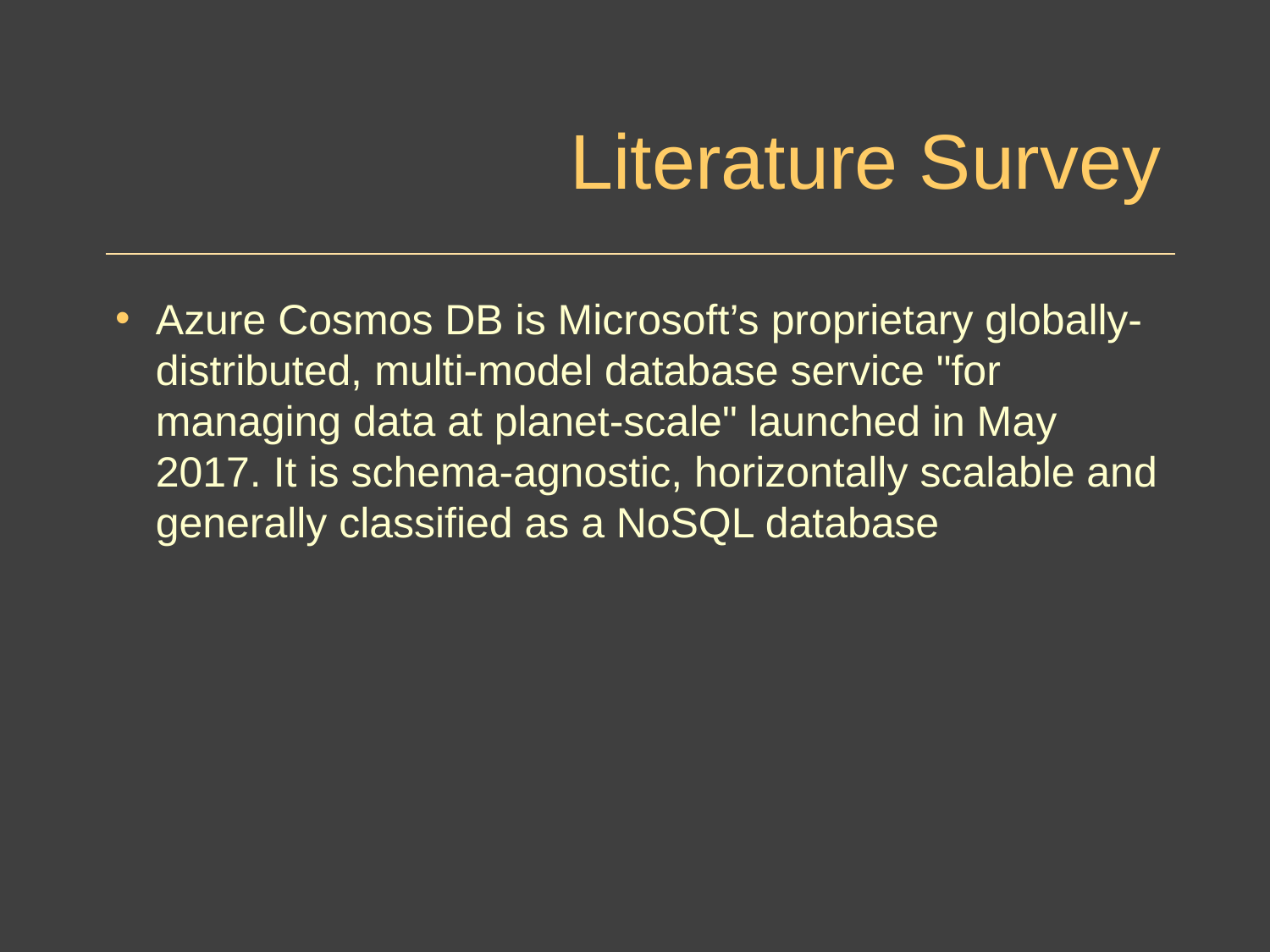

# Literature Survey
Azure Cosmos DB is Microsoft’s proprietary globally-distributed, multi-model database service "for managing data at planet-scale" launched in May 2017. It is schema-agnostic, horizontally scalable and generally classified as a NoSQL database